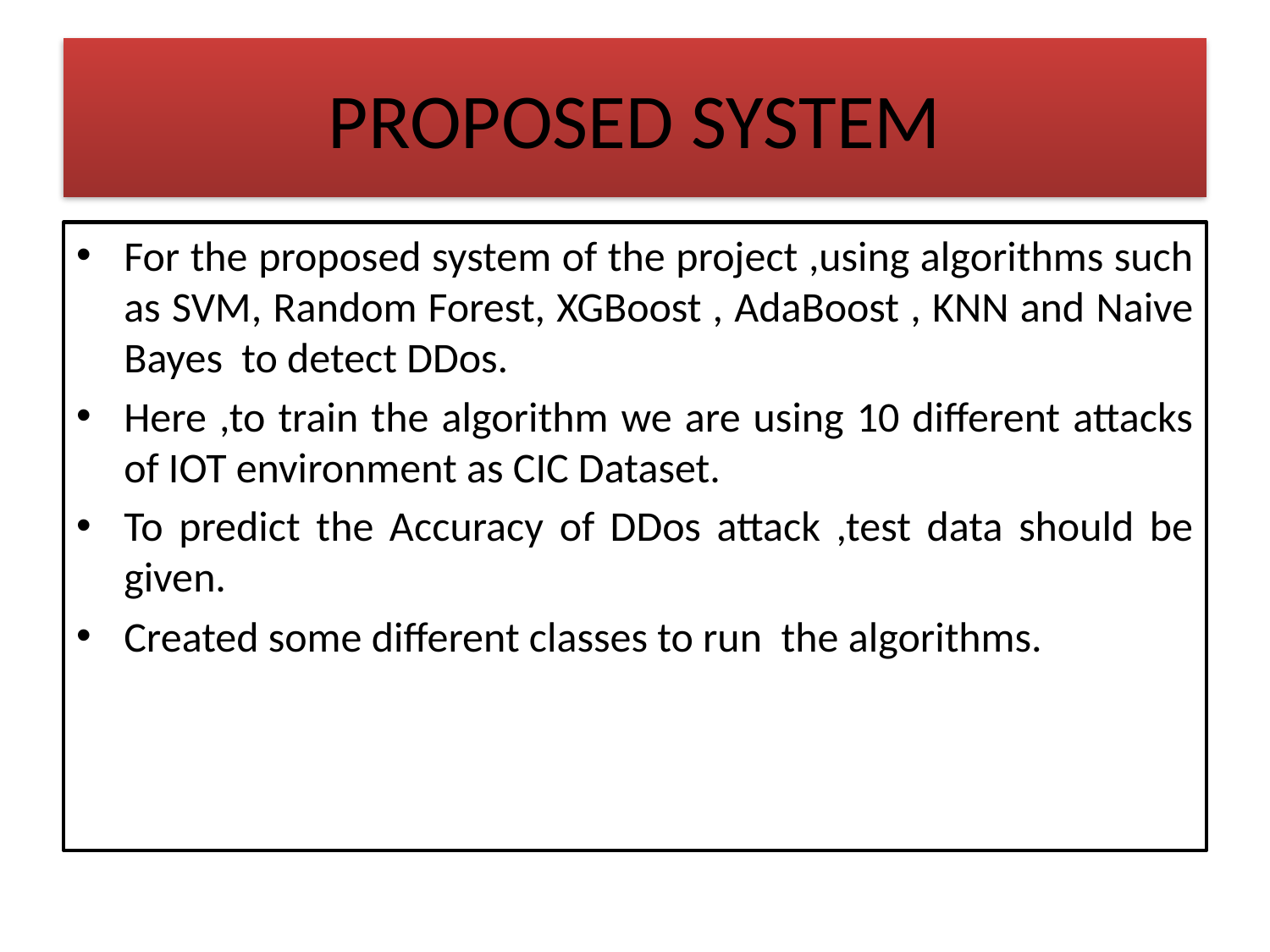

# PROPOSED SYSTEM
For the proposed system of the project ,using algorithms such as SVM, Random Forest, XGBoost , AdaBoost , KNN and Naive Bayes  to detect DDos.
Here ,to train the algorithm we are using 10 different attacks of IOT environment as CIC Dataset.
To predict the Accuracy of DDos attack ,test data should be given.
Created some different classes to run  the algorithms.